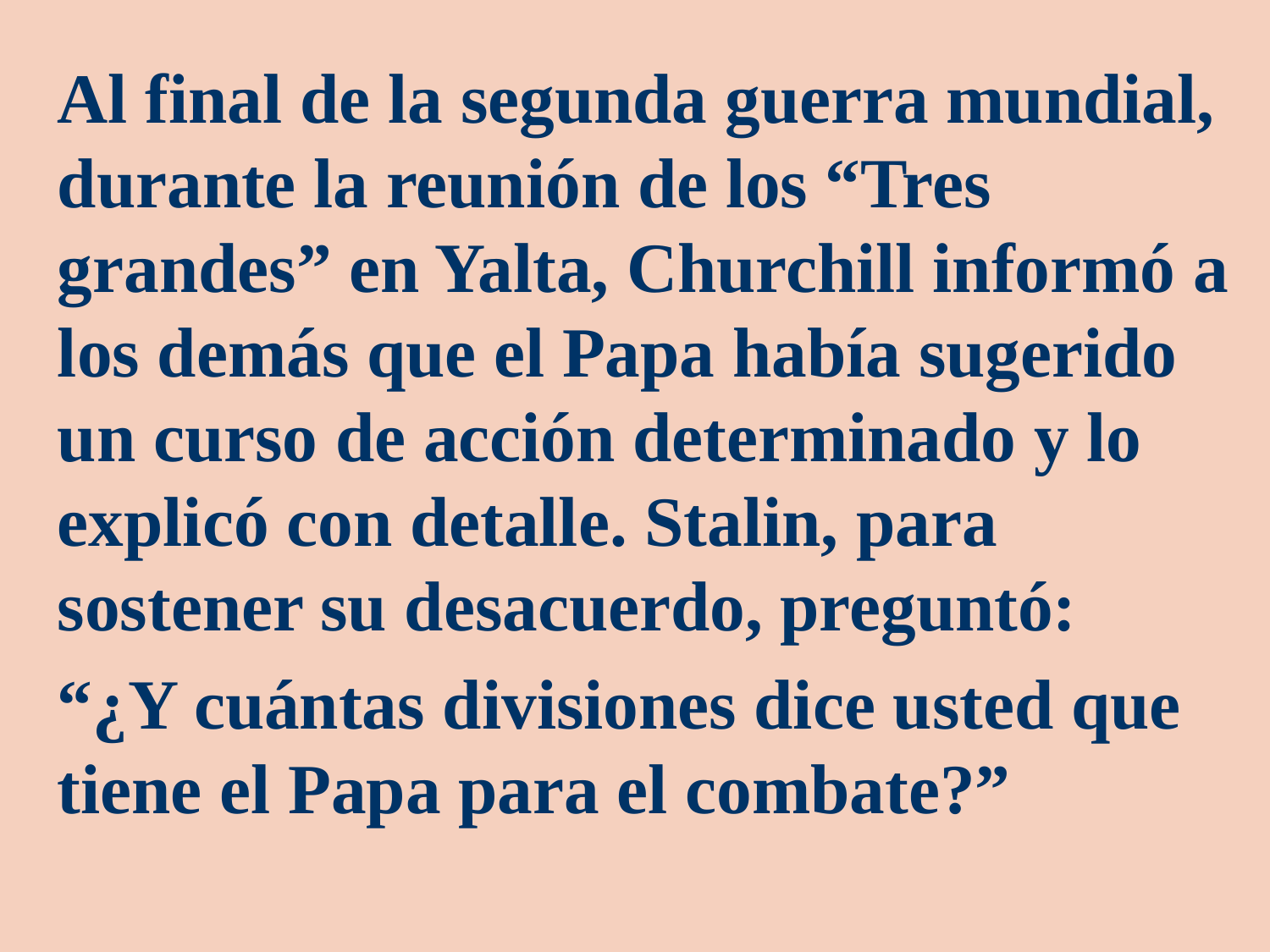

Al final de la segunda guerra mundial, durante la reunión de los “Tres grandes” en Yalta, Churchill informó a los demás que el Papa había sugerido un curso de acción determinado y lo explicó con detalle. Stalin, para sostener su desacuerdo, preguntó:
“¿Y cuántas divisiones dice usted que tiene el Papa para el combate?”